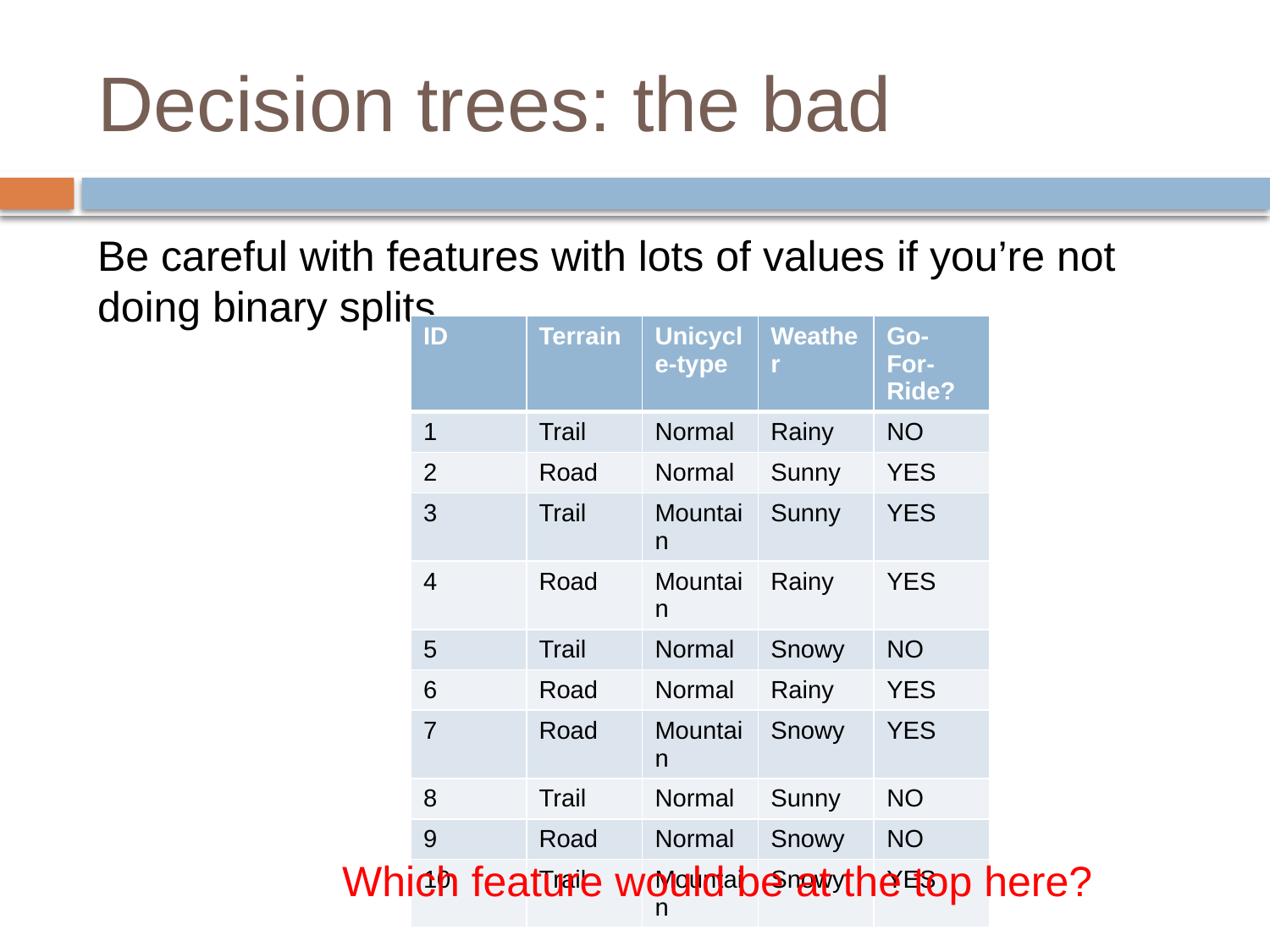

# Decision trees: the bad
Be careful with features with lots of values if you’re not doing binary splits

| ID | Terrain | Unicycle-type | Weather | Go-For-Ride? |
| --- | --- | --- | --- | --- |
| 1 | Trail | Normal | Rainy | NO |
| 2 | Road | Normal | Sunny | YES |
| 3 | Trail | Mountain | Sunny | YES |
| 4 | Road | Mountain | Rainy | YES |
| 5 | Trail | Normal | Snowy | NO |
| 6 | Road | Normal | Rainy | YES |
| 7 | Road | Mountain | Snowy | YES |
| 8 | Trail | Normal | Sunny | NO |
| 9 | Road | Normal | Snowy | NO |
| 10 | Trail | Mountain | Snowy | YES |
Which feature would be at the top here?